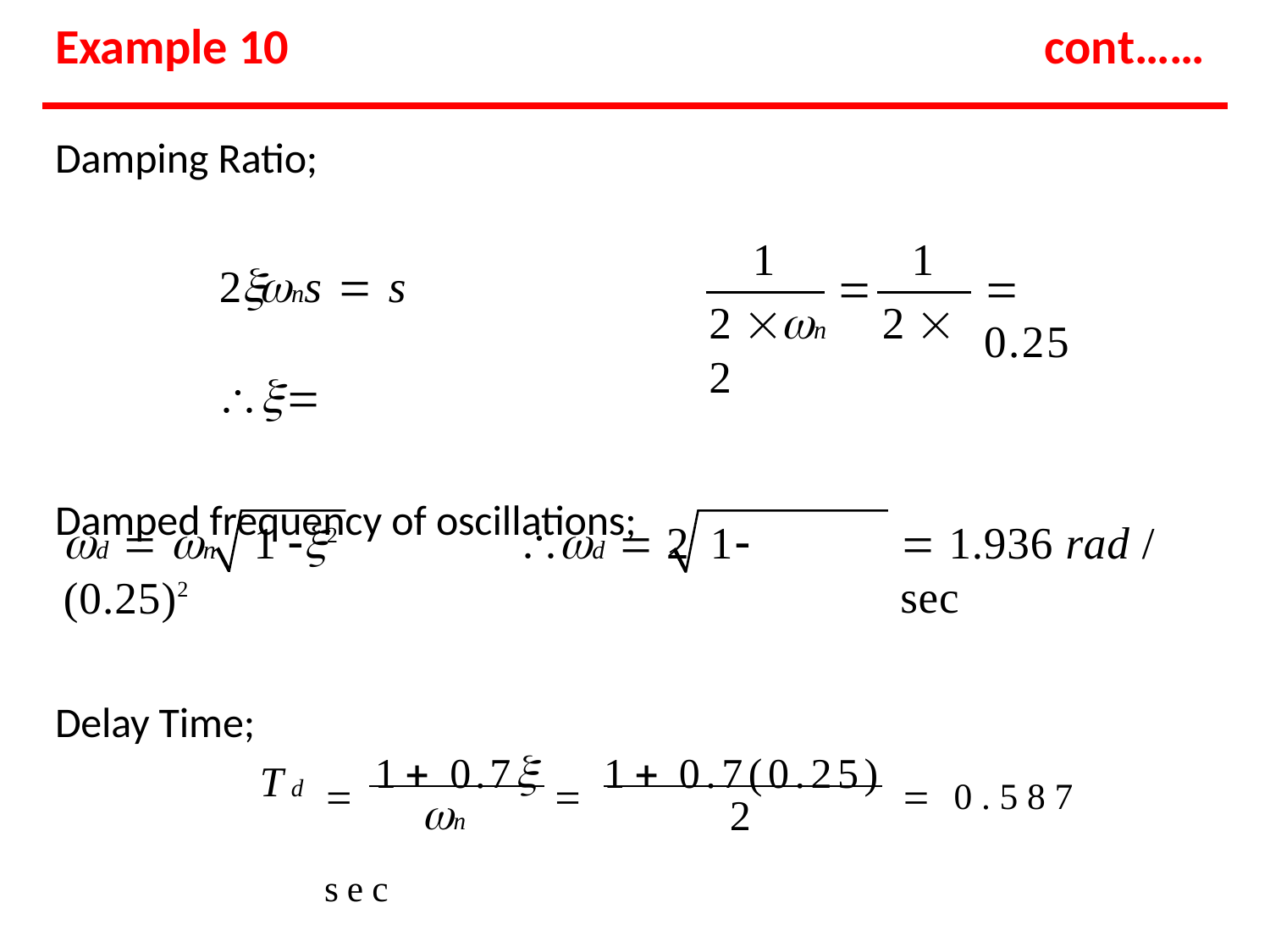

# Example 10
cont……

Damping Ratio;

2ξωns  = s	∴ξ=

Damped frequency of oscillations;
1
1
=
= 0.25
2 ×ωn	2 × 2

ωd = ωn	1 −ξ2	∴ωd        = 2	1− (0.25)2

Delay Time;
= 1.936 rad / sec
= 1+ 0.7ξ = 1+ 0.7(0.25) = 0.587 sec
Td
ωn
2